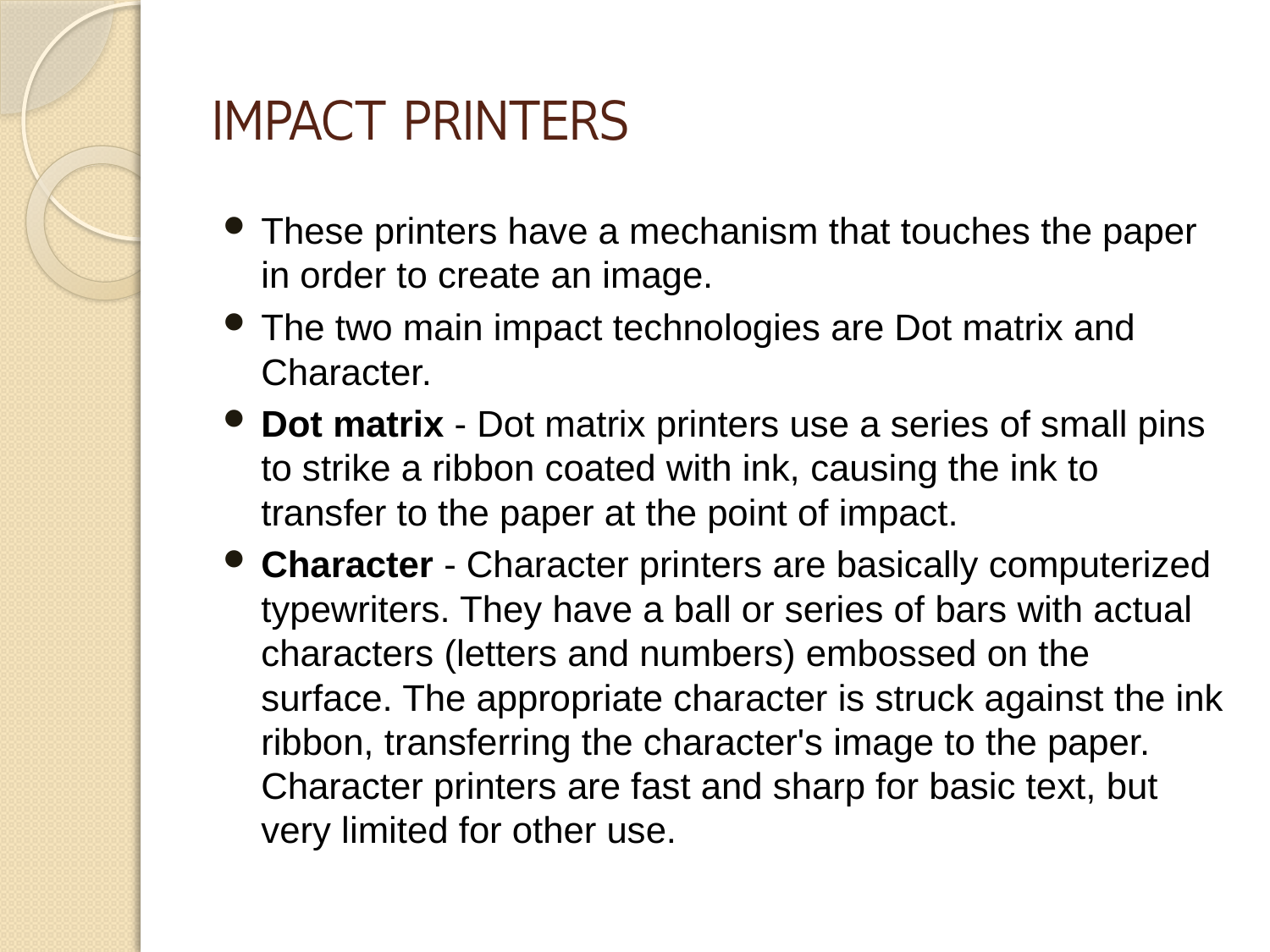

# Impact Printers
These printers have a mechanism that touches the paper in order to create an image.
The two main impact technologies are Dot matrix and Character.
Dot matrix - Dot matrix printers use a series of small pins to strike a ribbon coated with ink, causing the ink to transfer to the paper at the point of impact.
Character - Character printers are basically computerized typewriters. They have a ball or series of bars with actual characters (letters and numbers) embossed on the surface. The appropriate character is struck against the ink ribbon, transferring the character's image to the paper. Character printers are fast and sharp for basic text, but very limited for other use.